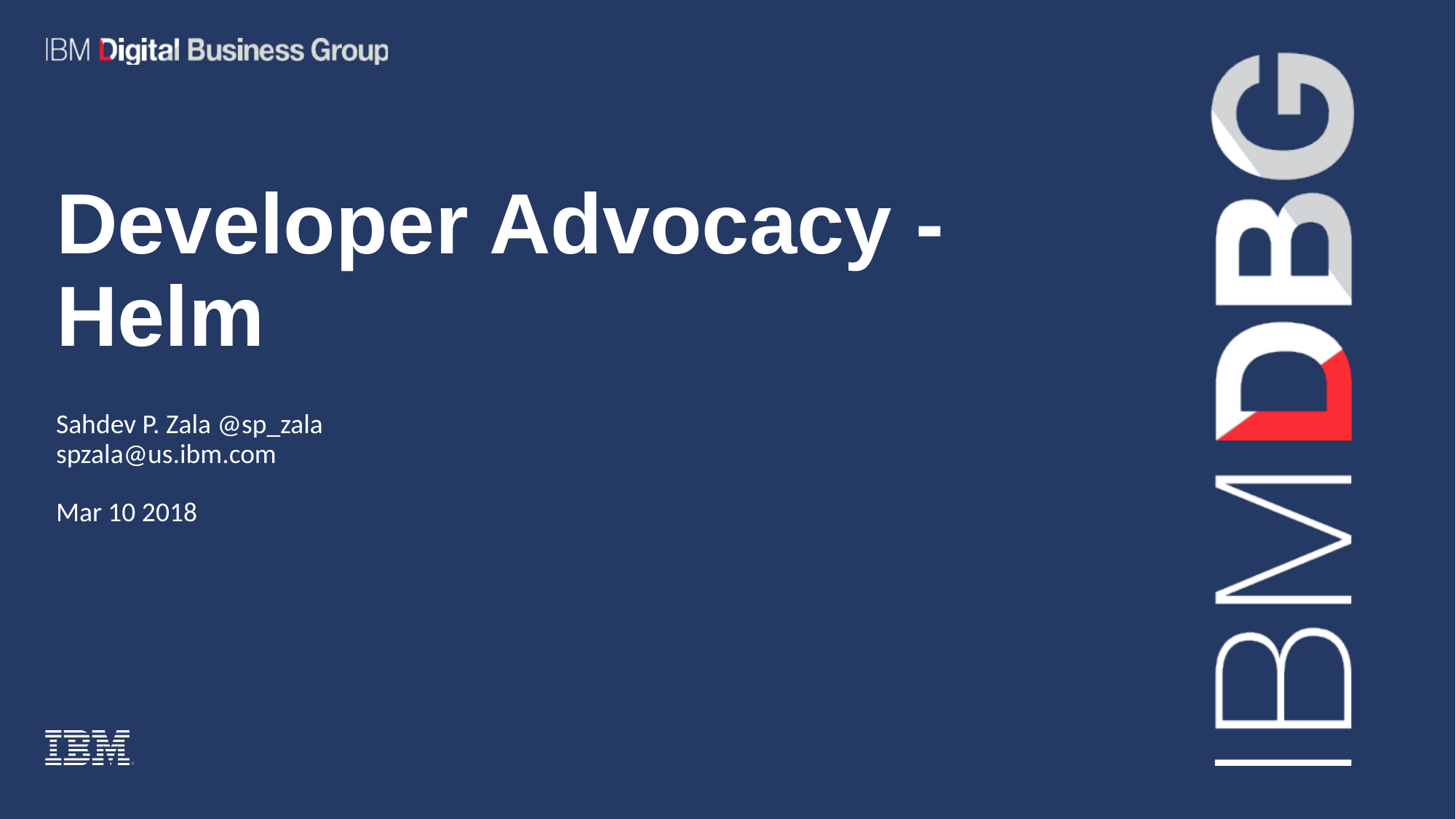

# Developer Advocacy - Helm
Sahdev P. Zala @sp_zala
spzala@us.ibm.com

Mar 10 2018